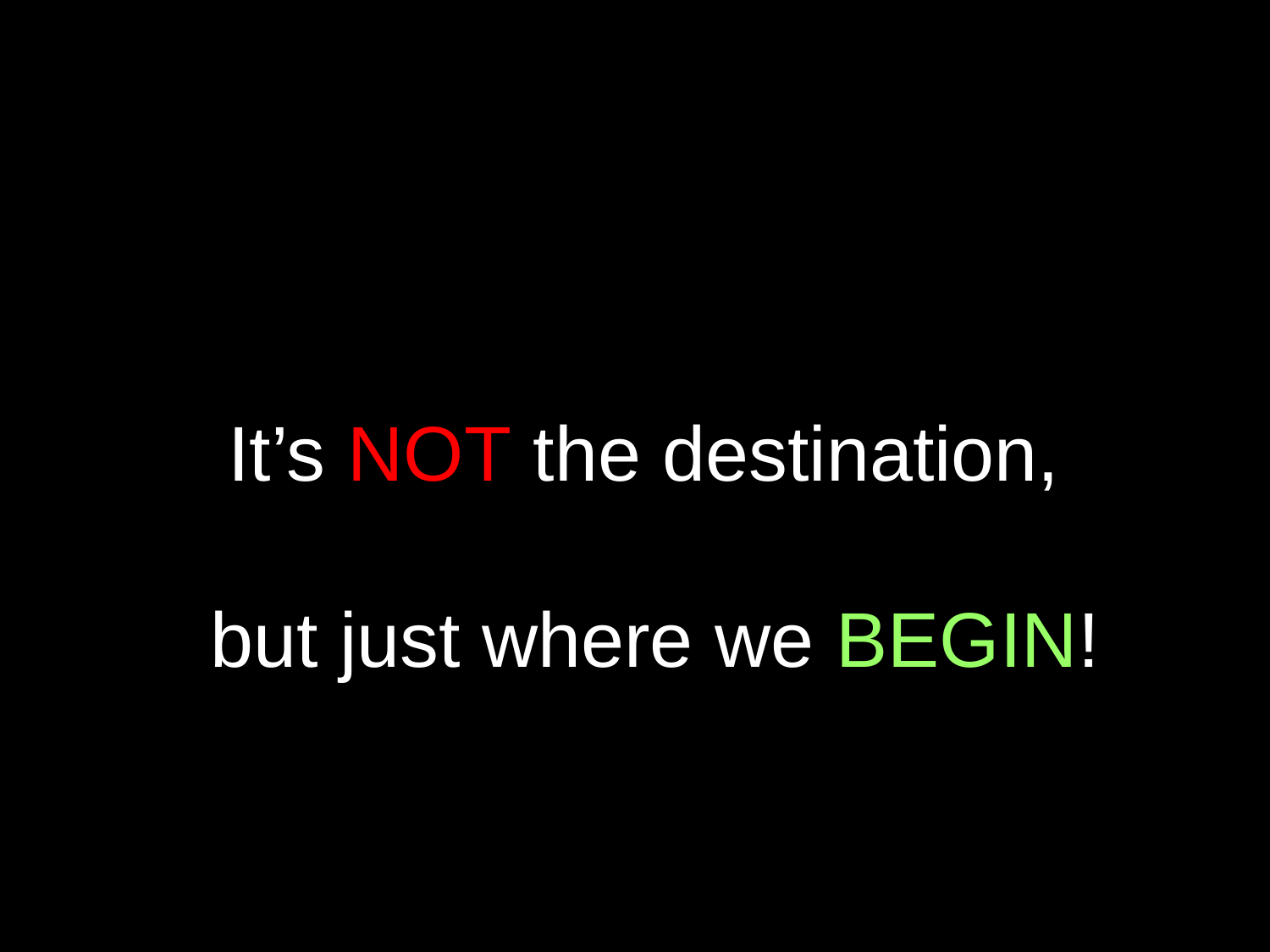

# It’s NOT the destination, but just where we BEGIN!